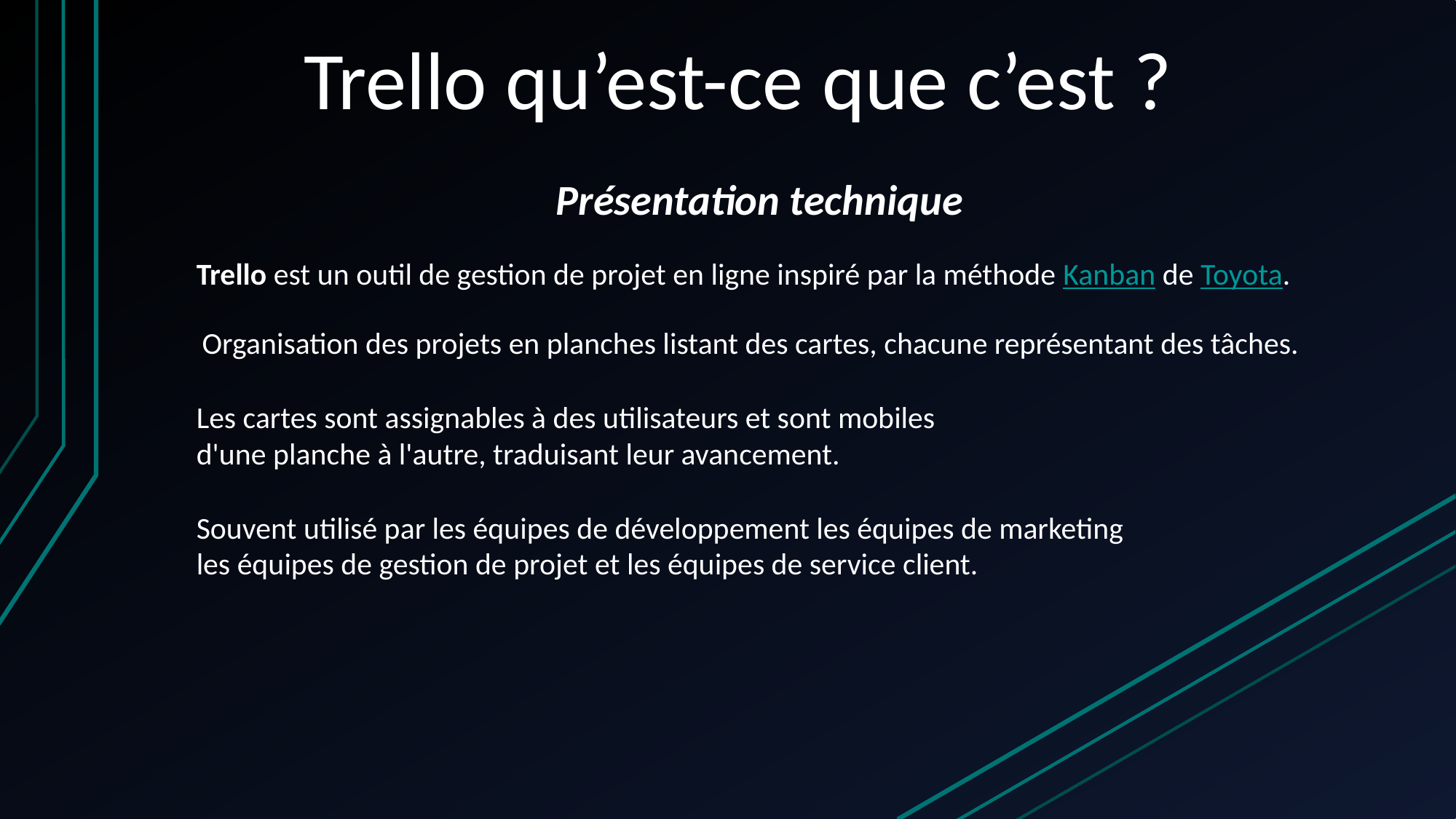

# Trello qu’est-ce que c’est ?
Présentation technique
Trello est un outil de gestion de projet en ligne inspiré par la méthode Kanban de Toyota.
Organisation des projets en planches listant des cartes, chacune représentant des tâches.
Les cartes sont assignables à des utilisateurs et sont mobiles
d'une planche à l'autre, traduisant leur avancement.

Souvent utilisé par les équipes de développement les équipes de marketing les équipes de gestion de projet et les équipes de service client.